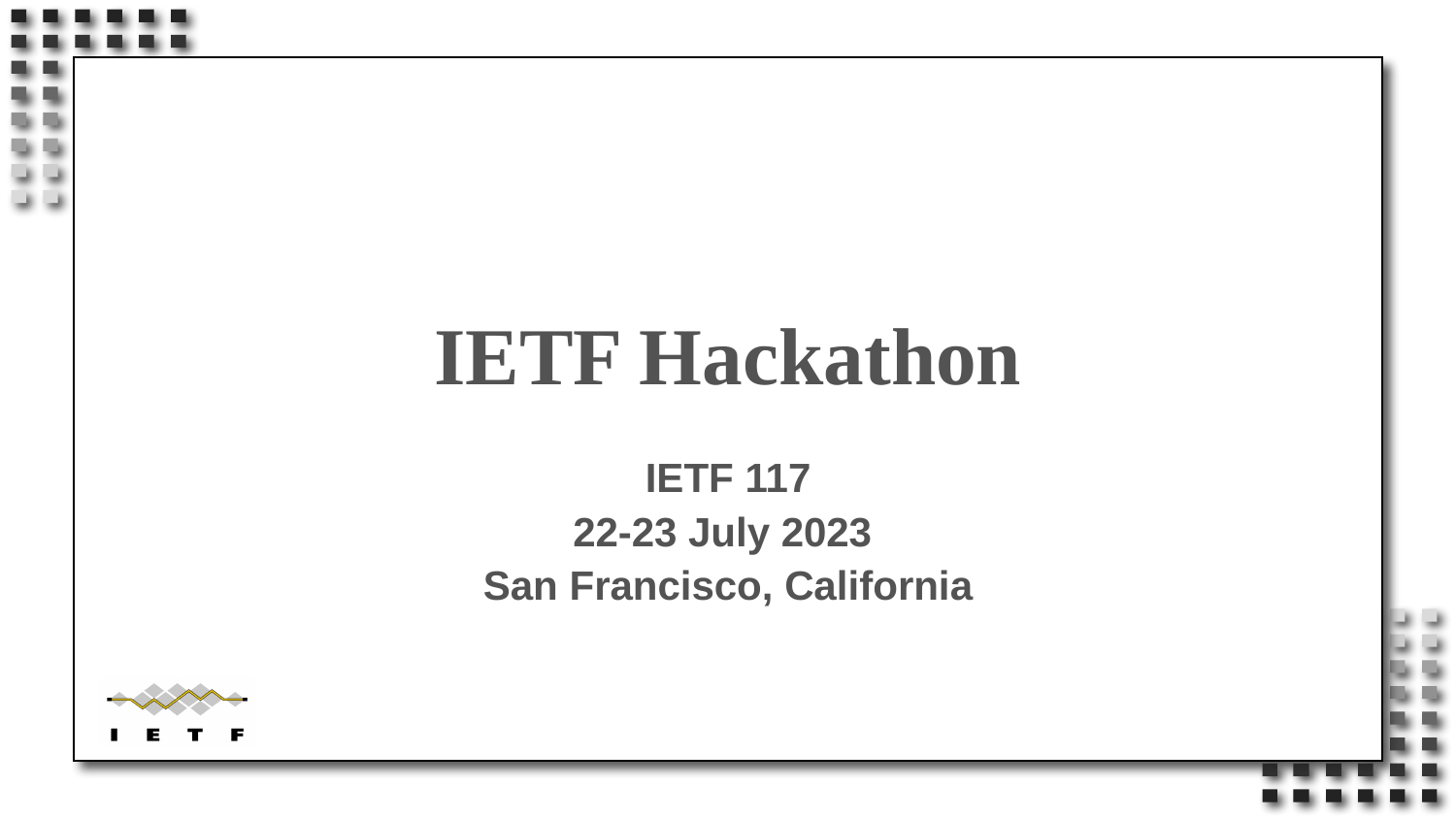

# IETF Hackathon
IETF 117
22-23 July 2023
San Francisco, California